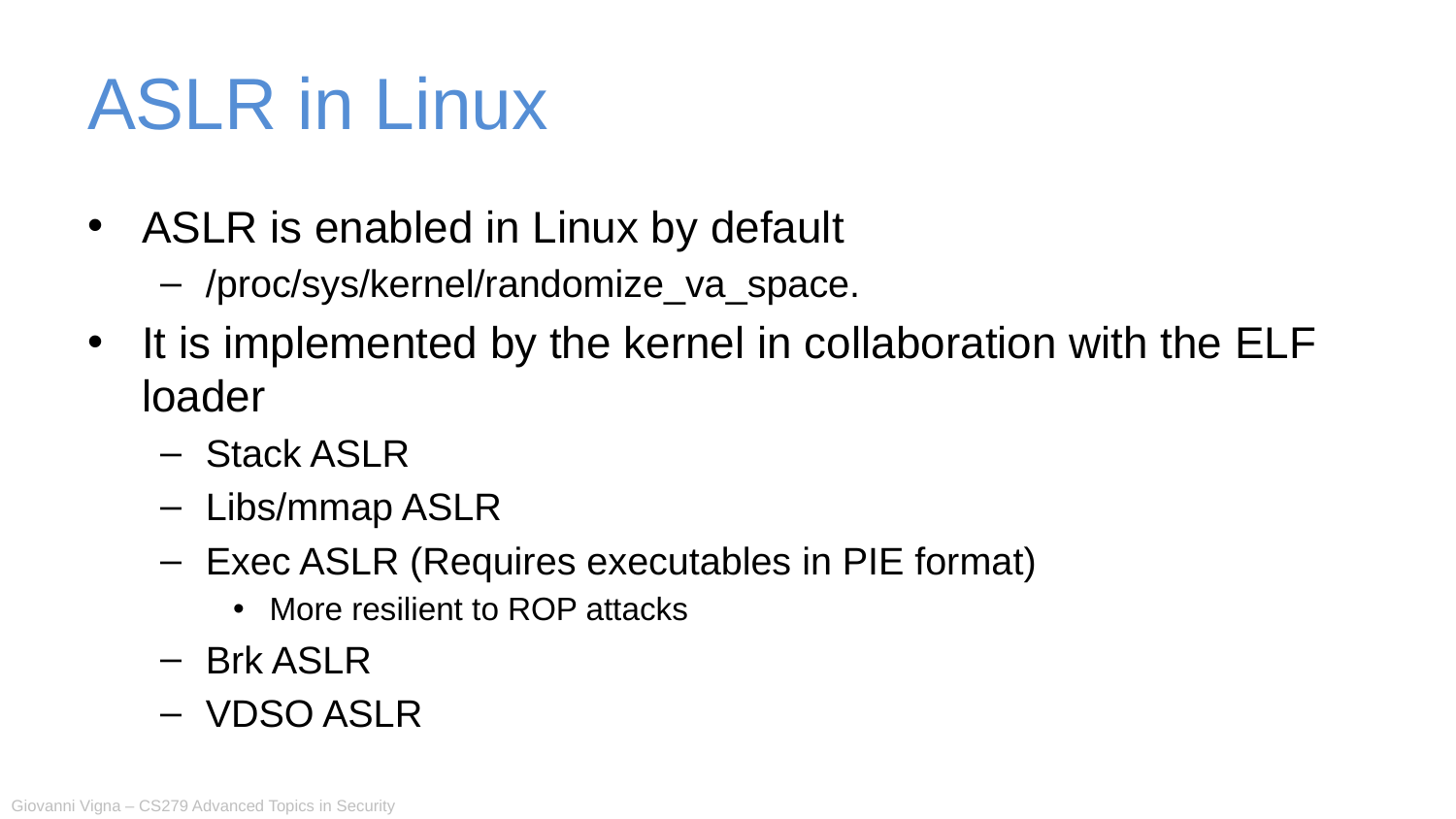

# ASLR in Linux
ASLR is enabled in Linux by default
/proc/sys/kernel/randomize_va_space.
It is implemented by the kernel in collaboration with the ELF loader
Stack ASLR
Libs/mmap ASLR
Exec ASLR (Requires executables in PIE format)
More resilient to ROP attacks
Brk ASLR
VDSO ASLR